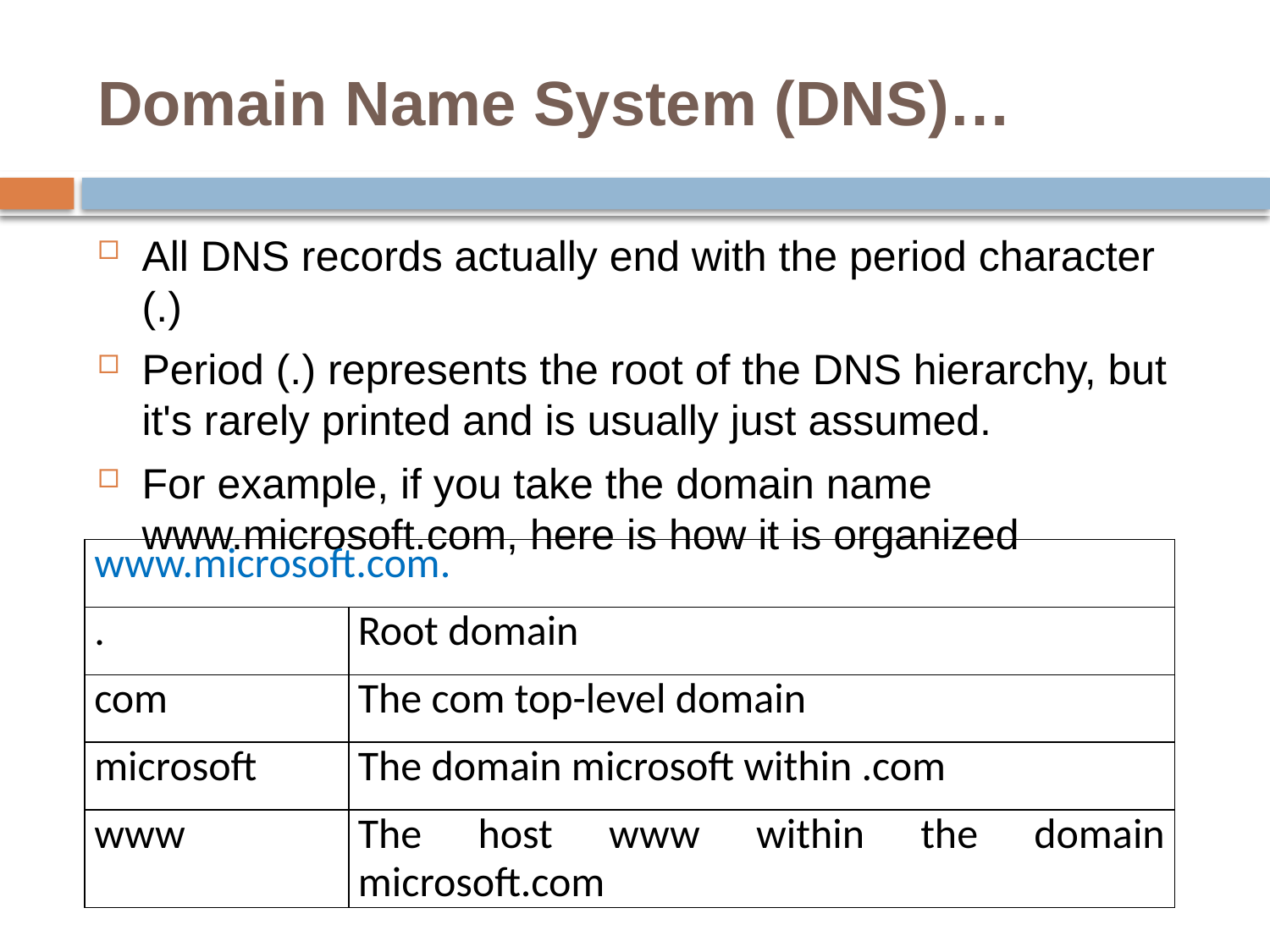

# Domain Name System (DNS)…
All DNS records actually end with the period character (.)
Period (.) represents the root of the DNS hierarchy, but it's rarely printed and is usually just assumed.
For example, if you take the domain name www.microsoft.com, here is how it is organized

| www.microsoft.com. |  |
| --- | --- |
| . | Root domain |
| com | The com top-level domain |
| microsoft | The domain microsoft within .com |
| www | The host www within the domain microsoft.com |